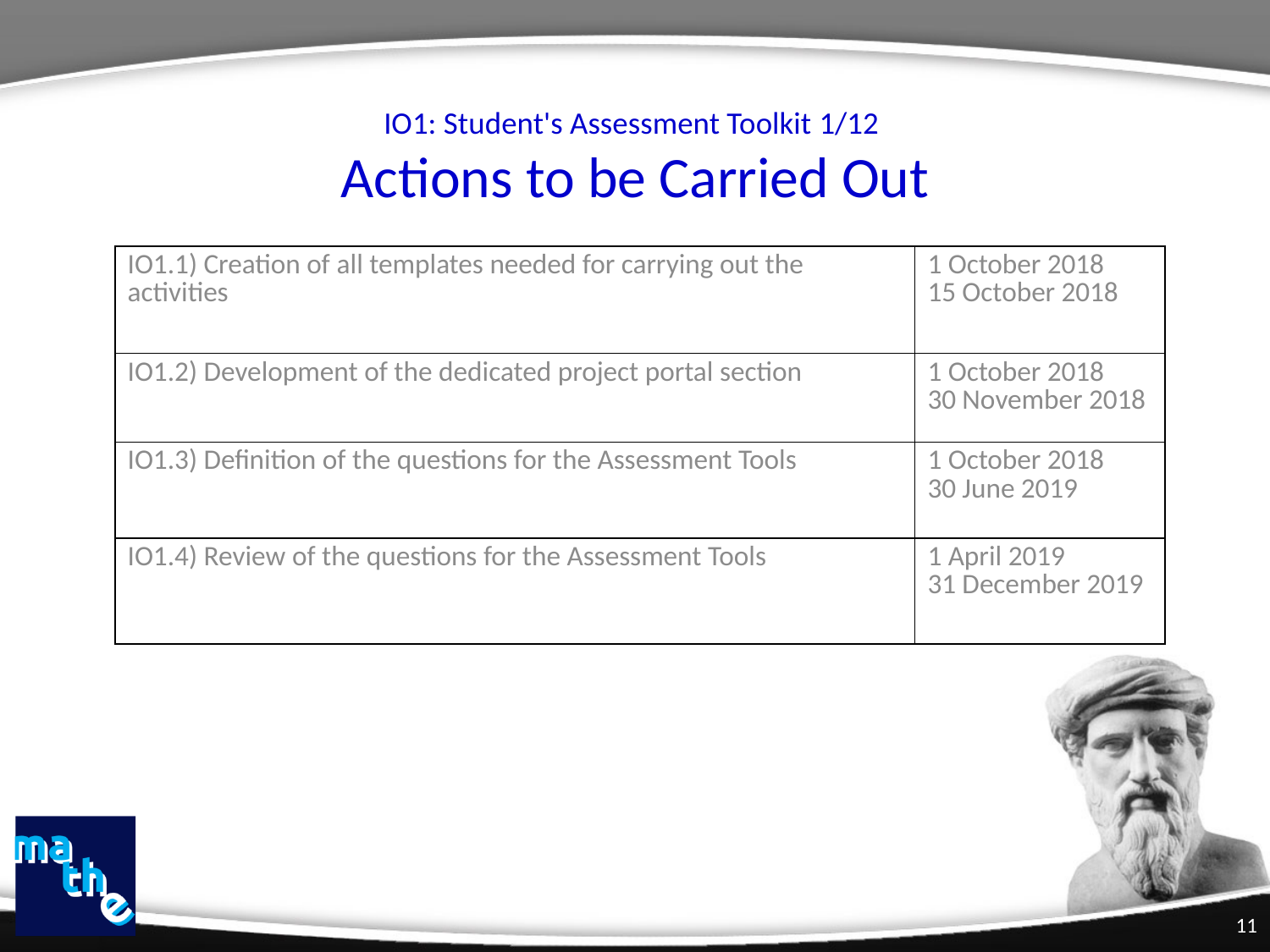

# IO1: Student's Assessment Toolkit 1/12 Actions to be Carried Out
| IO1.1) Creation of all templates needed for carrying out the activities | 1 October 2018 15 October 2018 |
| --- | --- |
| IO1.2) Development of the dedicated project portal section | 1 October 2018 30 November 2018 |
| IO1.3) Definition of the questions for the Assessment Tools | 1 October 2018 30 June 2019 |
| IO1.4) Review of the questions for the Assessment Tools | 1 April 2019 31 December 2019 |